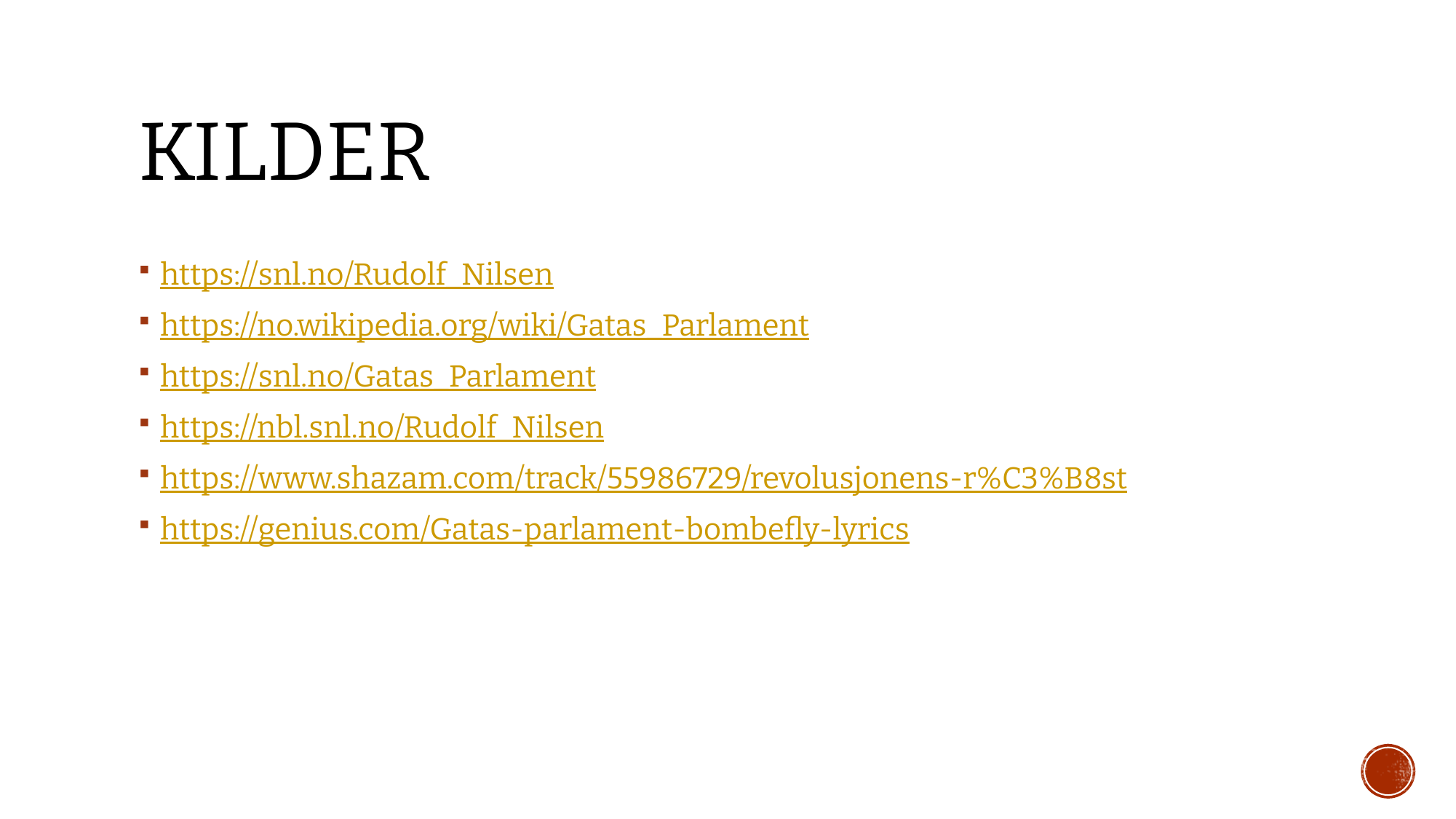

# KIlder
https://snl.no/Rudolf_Nilsen
https://no.wikipedia.org/wiki/Gatas_Parlament
https://snl.no/Gatas_Parlament
https://nbl.snl.no/Rudolf_Nilsen
https://www.shazam.com/track/55986729/revolusjonens-r%C3%B8st
https://genius.com/Gatas-parlament-bombefly-lyrics